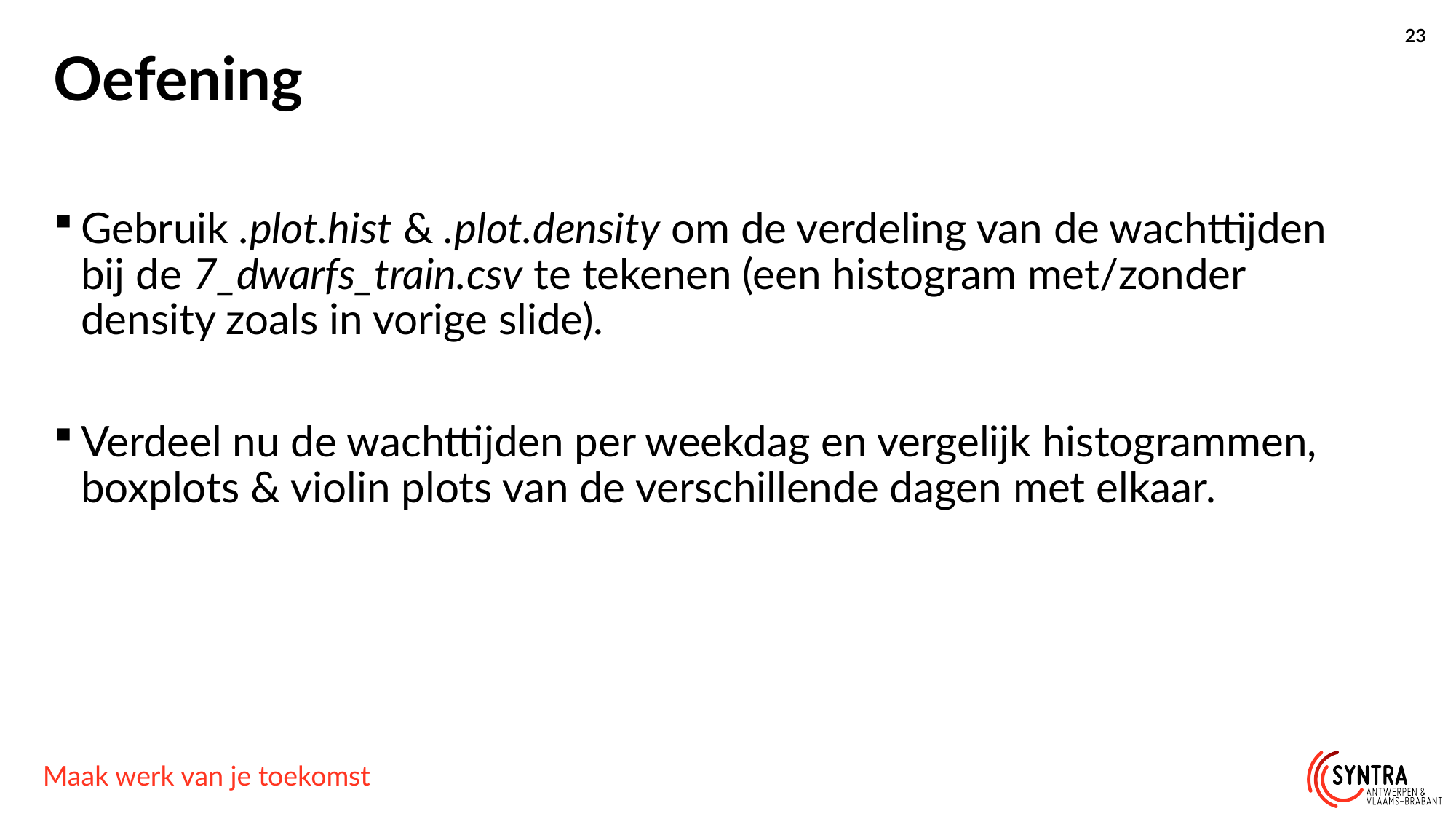

# Oefening
Gebruik .plot.hist & .plot.density om de verdeling van de wachttijden bij de 7_dwarfs_train.csv te tekenen (een histogram met/zonder density zoals in vorige slide).

Verdeel nu de wachttijden per weekdag en vergelijk histogrammen, boxplots & violin plots van de verschillende dagen met elkaar.